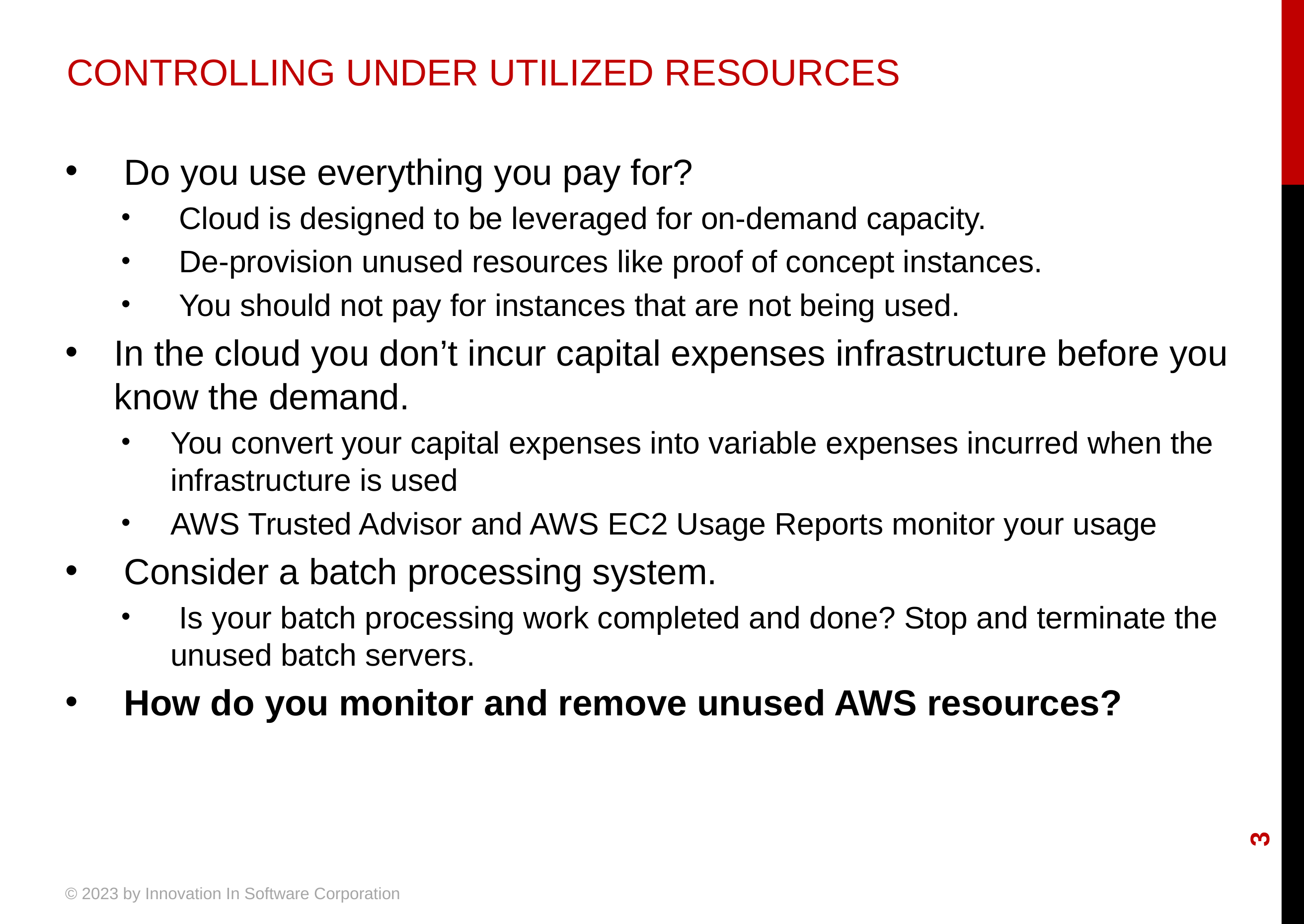

# CONTROLLING UNDER UTILIZED RESOURCES
 Do you use everything you pay for?
 Cloud is designed to be leveraged for on-demand capacity.
 De-provision unused resources like proof of concept instances.
 You should not pay for instances that are not being used.
In the cloud you don’t incur capital expenses infrastructure before you know the demand.
You convert your capital expenses into variable expenses incurred when the infrastructure is used
AWS Trusted Advisor and AWS EC2 Usage Reports monitor your usage
 Consider a batch processing system.
 Is your batch processing work completed and done? Stop and terminate the unused batch servers.
 How do you monitor and remove unused AWS resources?
3
© 2023 by Innovation In Software Corporation